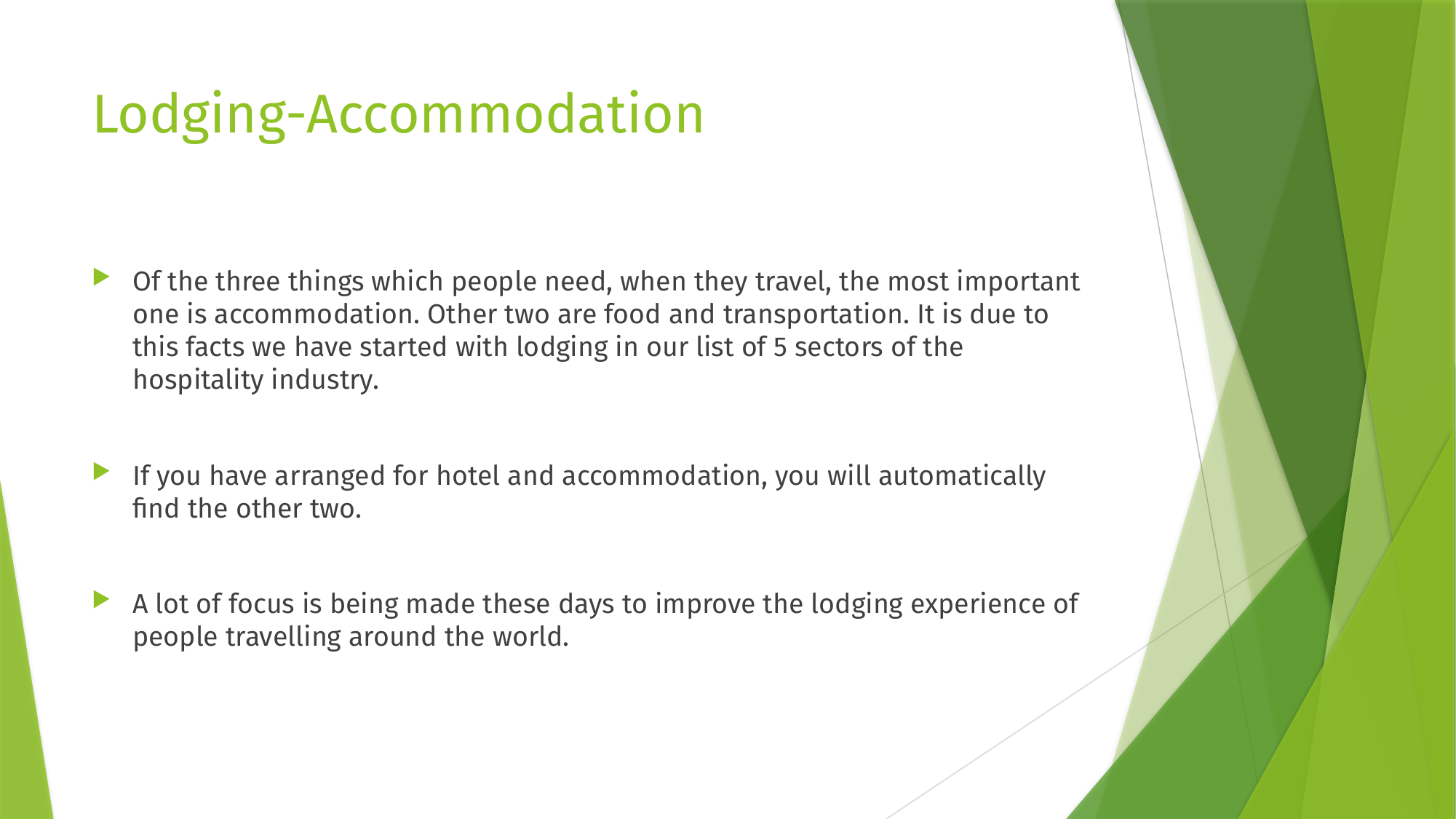

# Lodging-Accommodation
Of the three things which people need, when they travel, the most important one is accommodation. Other two are food and transportation. It is due to this facts we have started with lodging in our list of 5 sectors of the hospitality industry.

If you have arranged for hotel and accommodation, you will automatically find the other two.

A lot of focus is being made these days to improve the lodging experience of people travelling around the world.